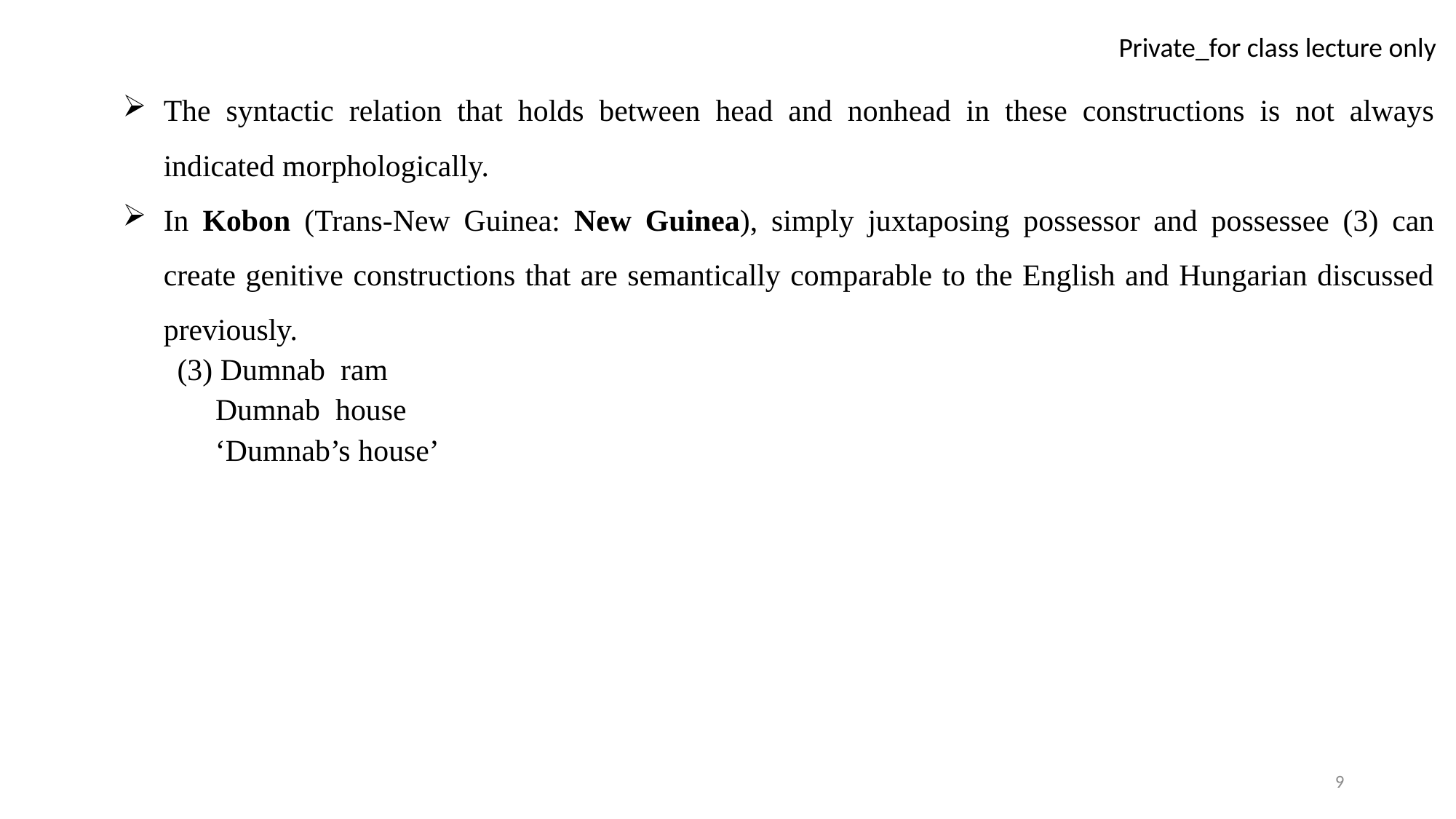

The syntactic relation that holds between head and nonhead in these constructions is not always indicated morphologically.
In Kobon (Trans-New Guinea: New Guinea), simply juxtaposing possessor and possessee (3) can create genitive constructions that are semantically comparable to the English and Hungarian discussed previously.
(3) Dumnab  ram
     Dumnab  house
     ‘Dumnab’s house’

9